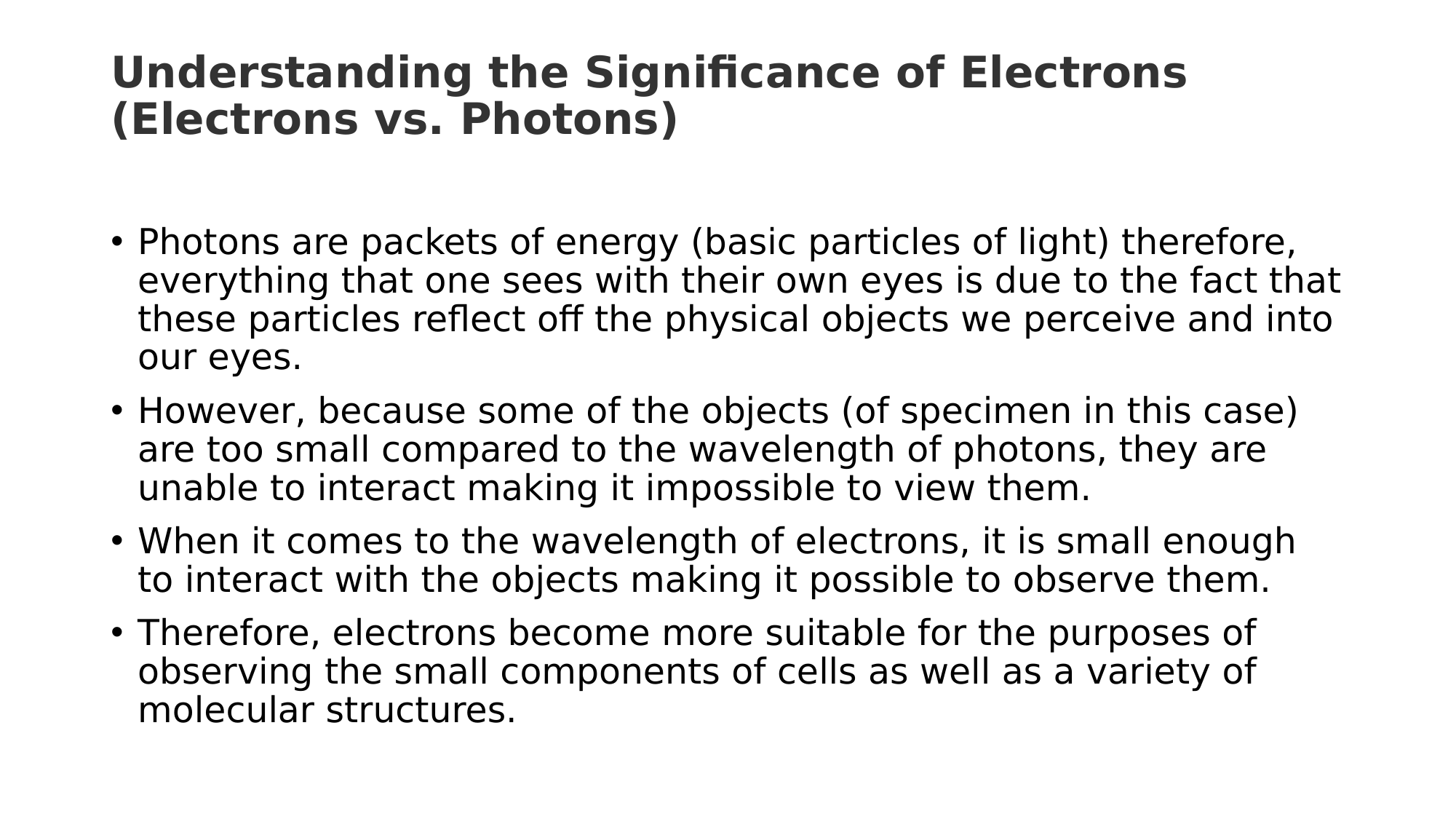

# Understanding the Significance of Electrons (Electrons vs. Photons)
Photons are packets of energy (basic particles of light) therefore, everything that one sees with their own eyes is due to the fact that these particles reflect off the physical objects we perceive and into our eyes.
However, because some of the objects (of specimen in this case) are too small compared to the wavelength of photons, they are unable to interact making it impossible to view them.
When it comes to the wavelength of electrons, it is small enough to interact with the objects making it possible to observe them.
Therefore, electrons become more suitable for the purposes of observing the small components of cells as well as a variety of molecular structures.